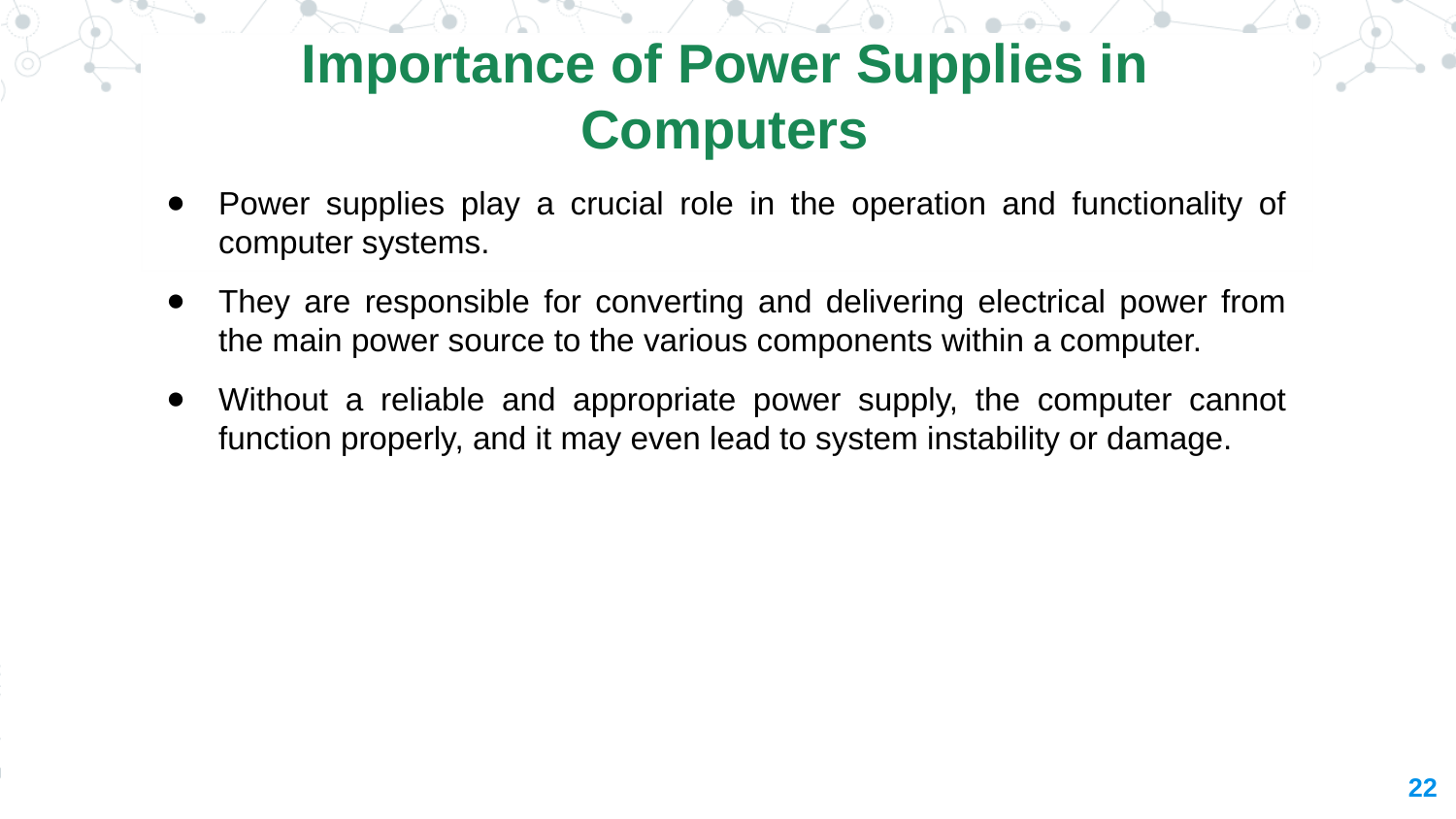

Importance of Power Supplies in Computers

Power supplies play a crucial role in the operation and functionality of computer systems.
They are responsible for converting and delivering electrical power from the main power source to the various components within a computer.
Without a reliable and appropriate power supply, the computer cannot function properly, and it may even lead to system instability or damage.
22